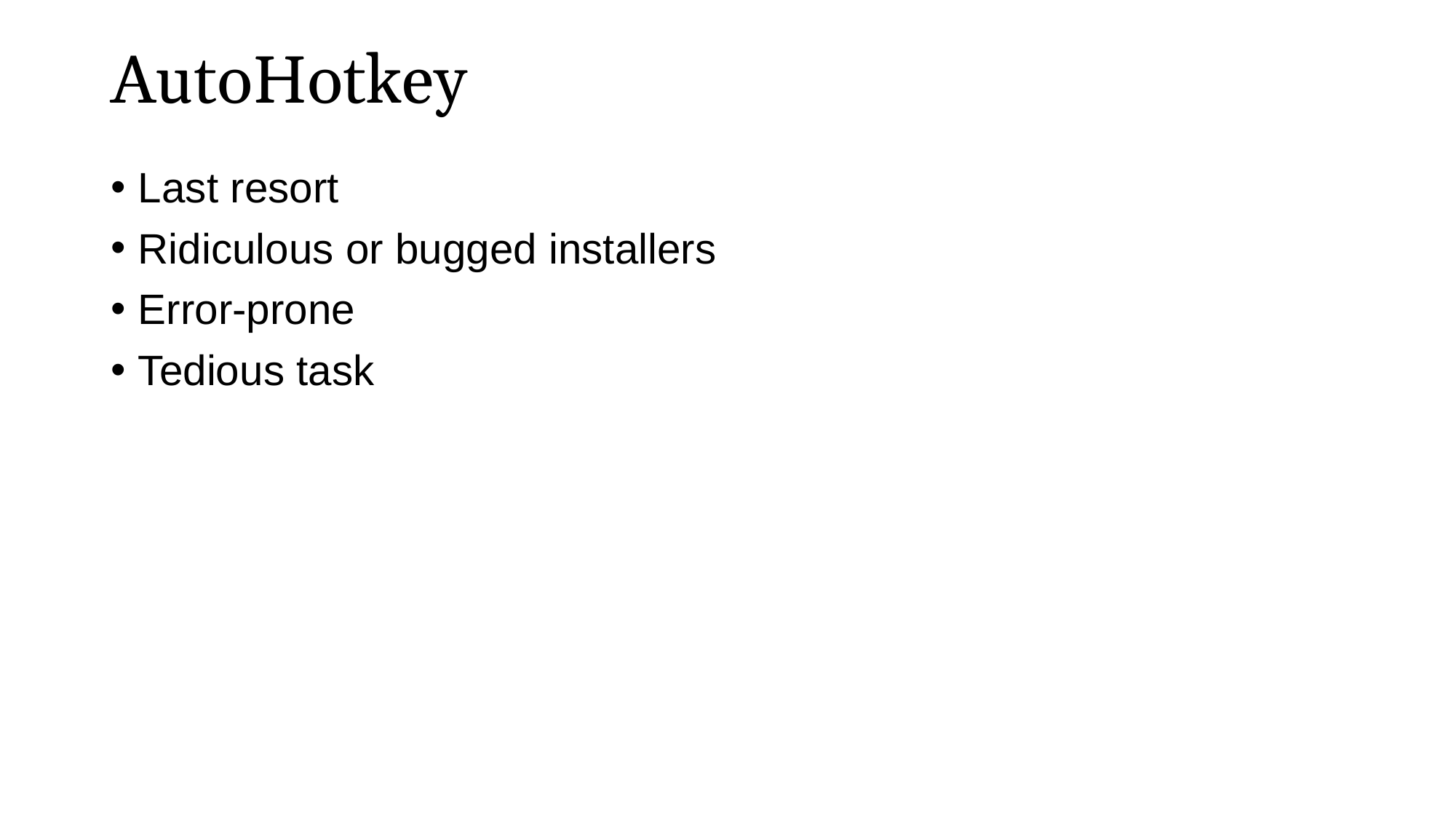

# AutoHotkey
Last resort
Ridiculous or bugged installers
Error-prone
Tedious task